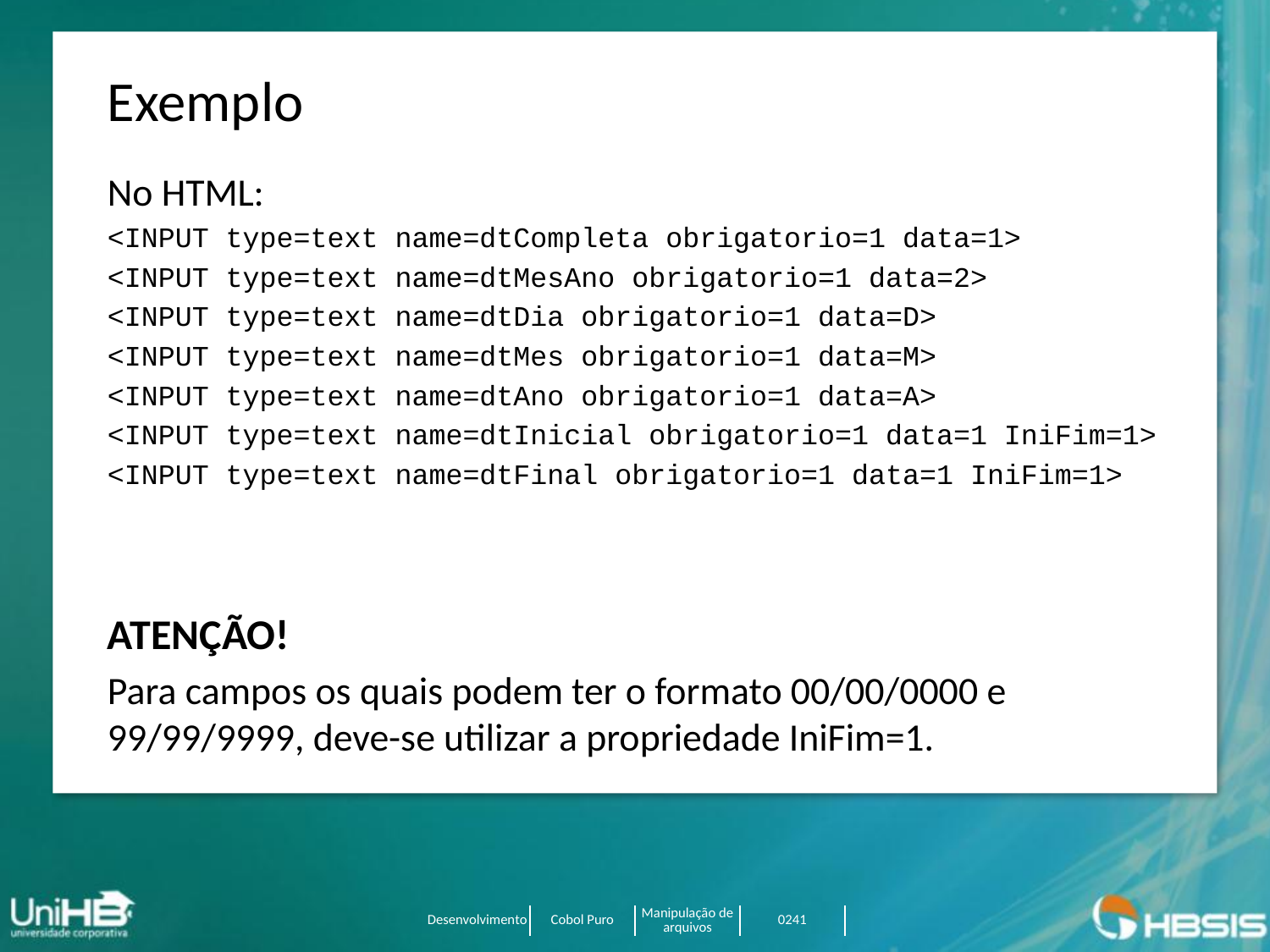

Exemplo
No HTML:
<INPUT type=text name=dtCompleta obrigatorio=1 data=1>
<INPUT type=text name=dtMesAno obrigatorio=1 data=2>
<INPUT type=text name=dtDia obrigatorio=1 data=D>
<INPUT type=text name=dtMes obrigatorio=1 data=M>
<INPUT type=text name=dtAno obrigatorio=1 data=A>
<INPUT type=text name=dtInicial obrigatorio=1 data=1 IniFim=1>
<INPUT type=text name=dtFinal obrigatorio=1 data=1 IniFim=1>

ATENÇÃO!
Para campos os quais podem ter o formato 00/00/0000 e 99/99/9999, deve-se utilizar a propriedade IniFim=1.